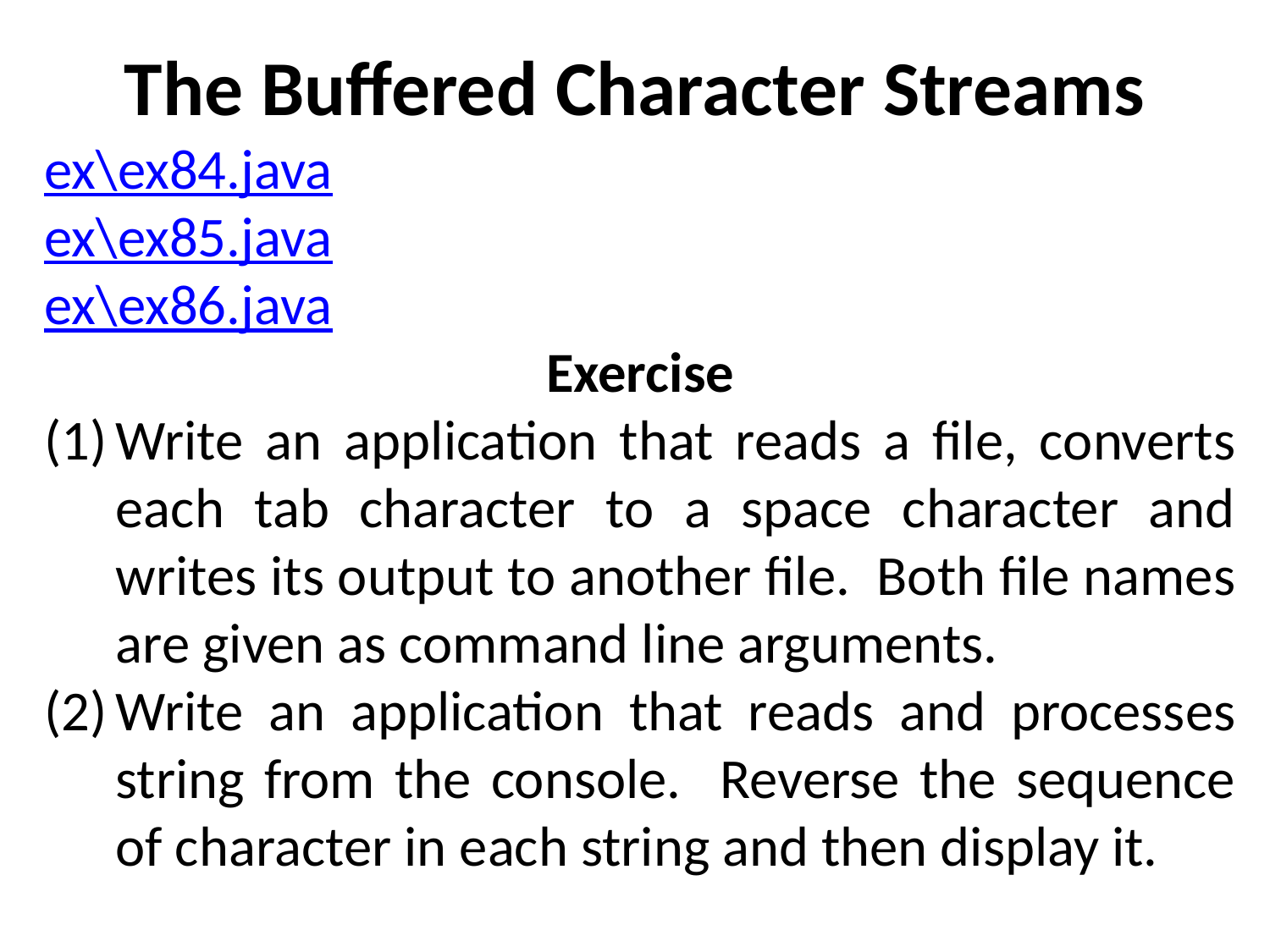

# The Buffered Character Streams
ex\ex84.java
ex\ex85.java
ex\ex86.java
Exercise
Write an application that reads a file, converts each tab character to a space character and writes its output to another file.  Both file names are given as command line arguments.
Write an application that reads and processes string from the console.  Reverse the sequence of character in each string and then display it.